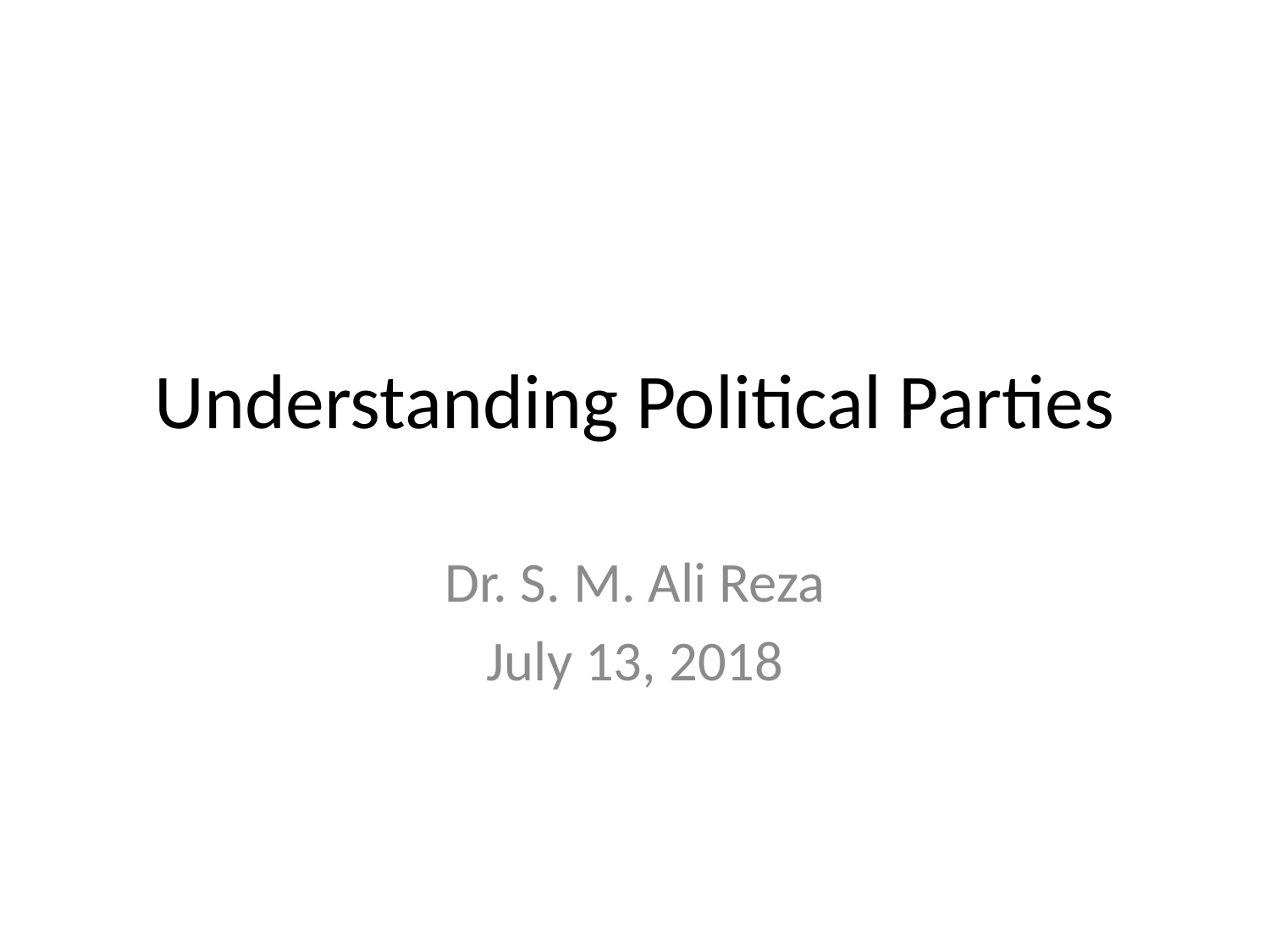

# Understanding Political Parties
Dr. S. M. Ali Reza
July 13, 2018